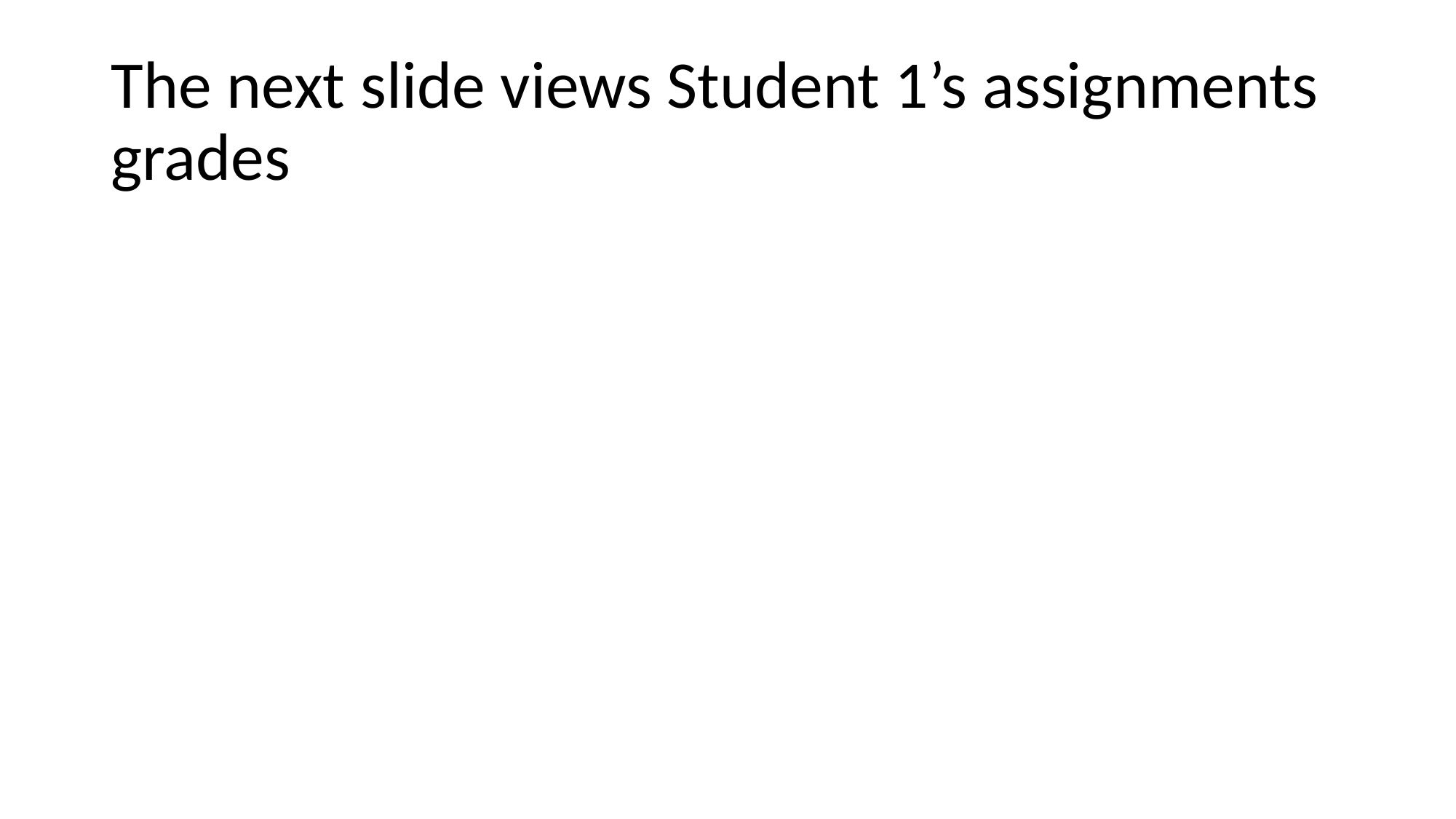

# The next slide views Student 1’s assignments grades